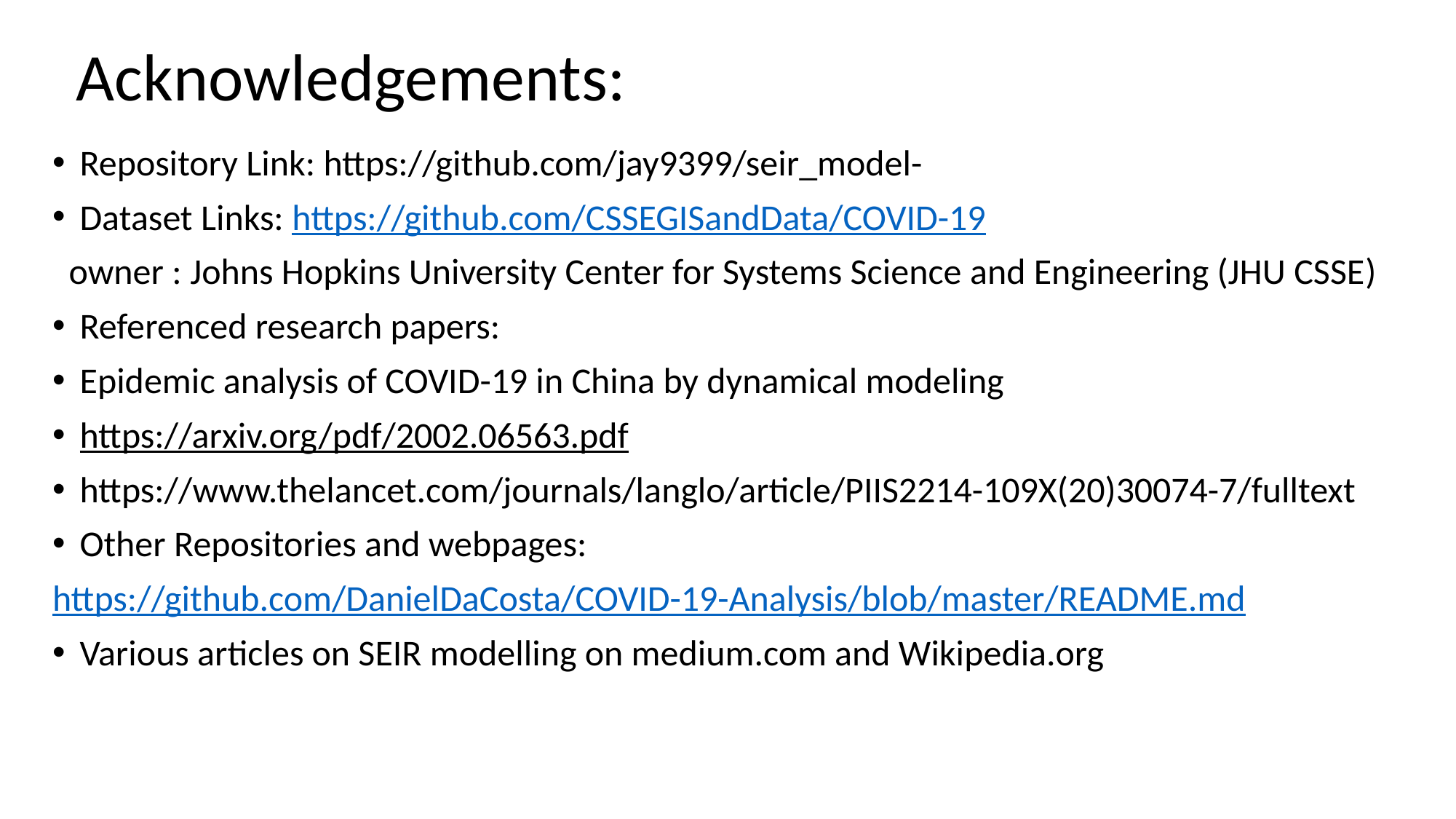

# Acknowledgements:
Repository Link: https://github.com/jay9399/seir_model-
Dataset Links: https://github.com/CSSEGISandData/COVID-19
  owner : Johns Hopkins University Center for Systems Science and Engineering (JHU CSSE)
Referenced research papers:
Epidemic analysis of COVID-19 in China by dynamical modeling
https://arxiv.org/pdf/2002.06563.pdf
https://www.thelancet.com/journals/langlo/article/PIIS2214-109X(20)30074-7/fulltext
Other Repositories and webpages:
https://github.com/DanielDaCosta/COVID-19-Analysis/blob/master/README.md
Various articles on SEIR modelling on medium.com and Wikipedia.org